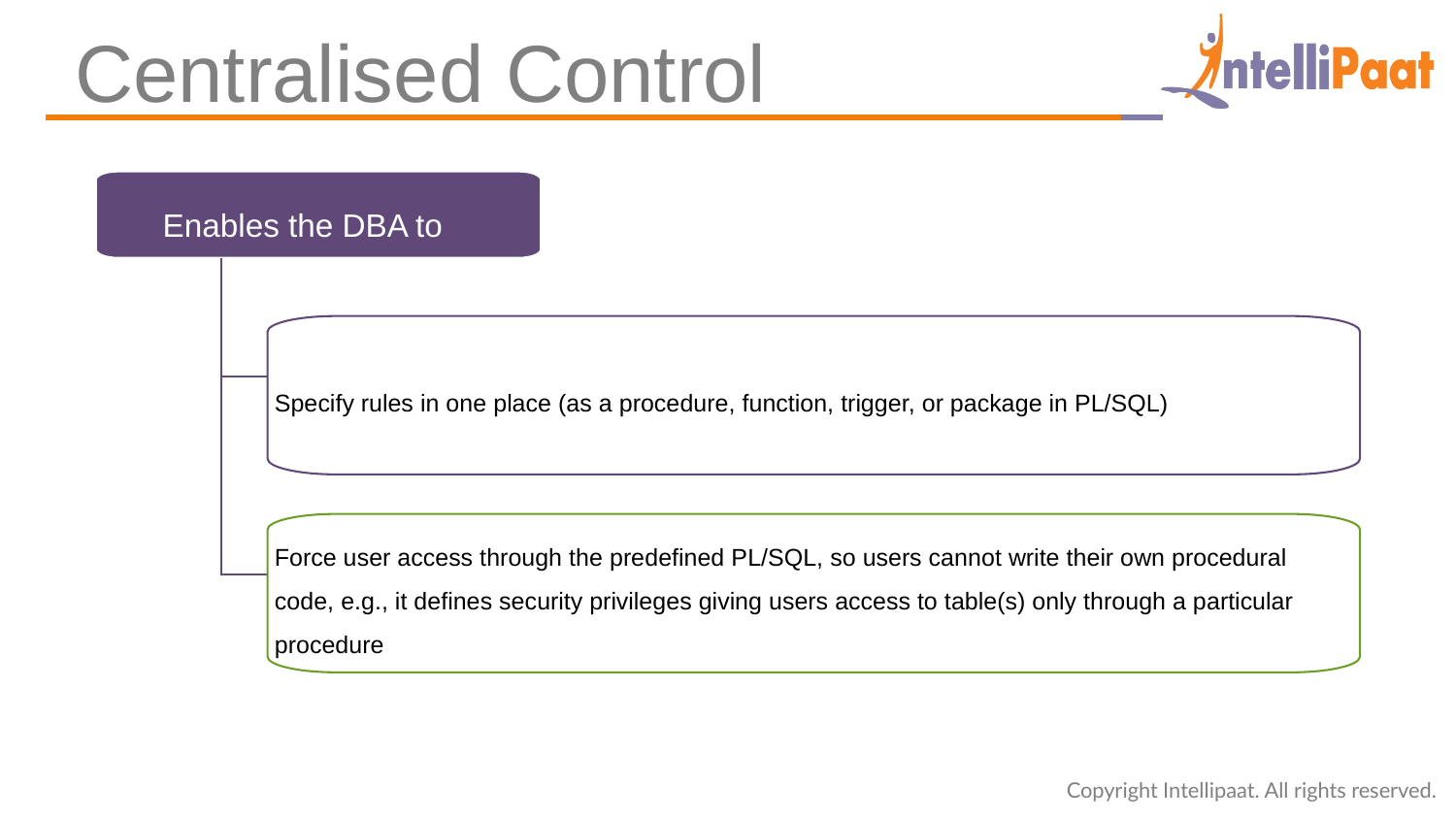

Centralised Control
      Enables the DBA to

Specify rules in one place (as a procedure, function, trigger, or package in PL/SQL)
Force user access through the predefined PL/SQL, so users cannot write their own procedural code, e.g., it defines security privileges giving users access to table(s) only through a particular procedure